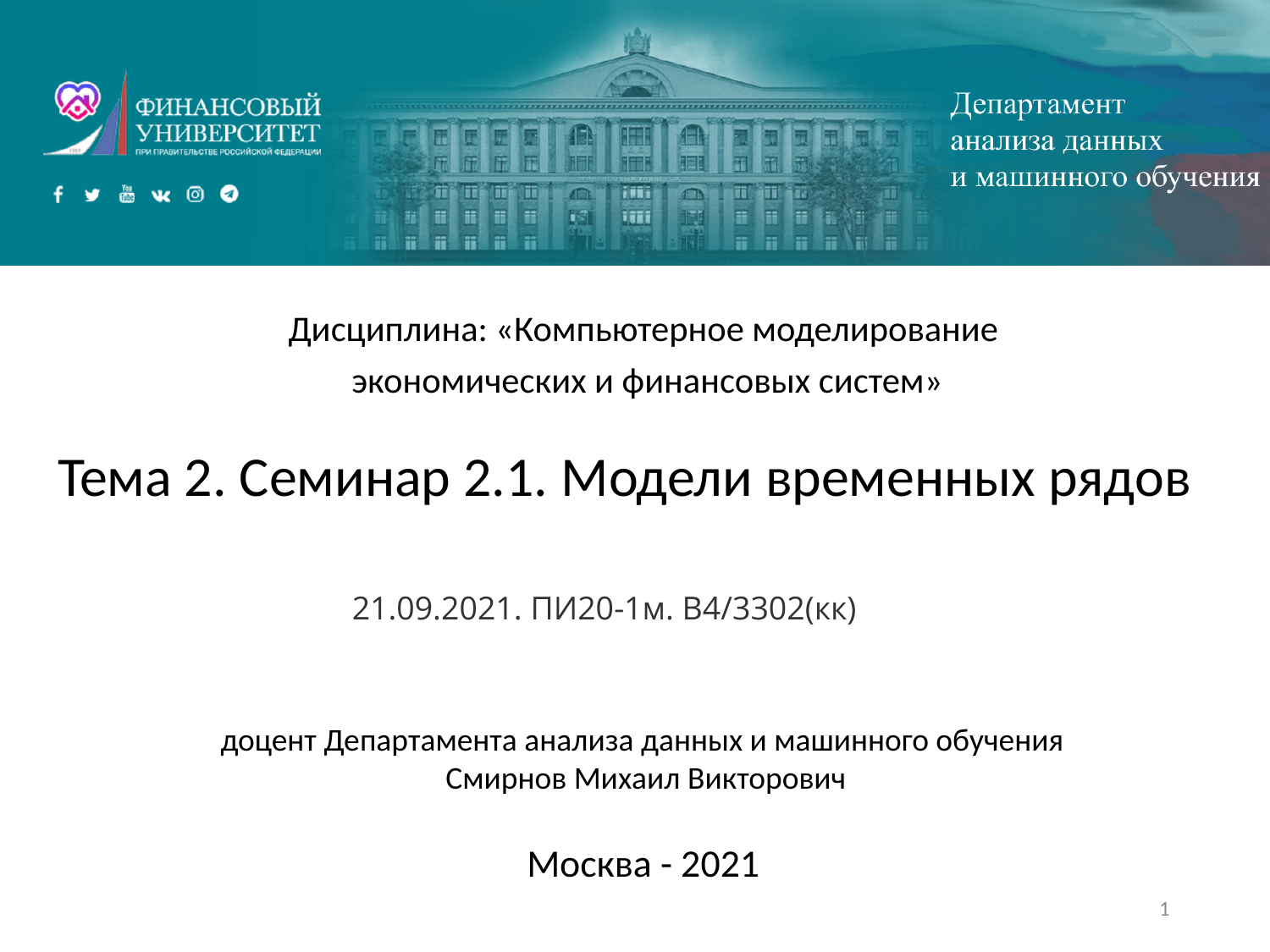

Дисциплина: «Компьютерное моделирование
экономических и финансовых систем»
# Тема 2. Семинар 2.1. Модели временных рядов
21.09.2021. ПИ20-1м. В4/3302(кк)
доцент Департамента анализа данных и машинного обучения
 Смирнов Михаил Викторович
Москва - 2021
1